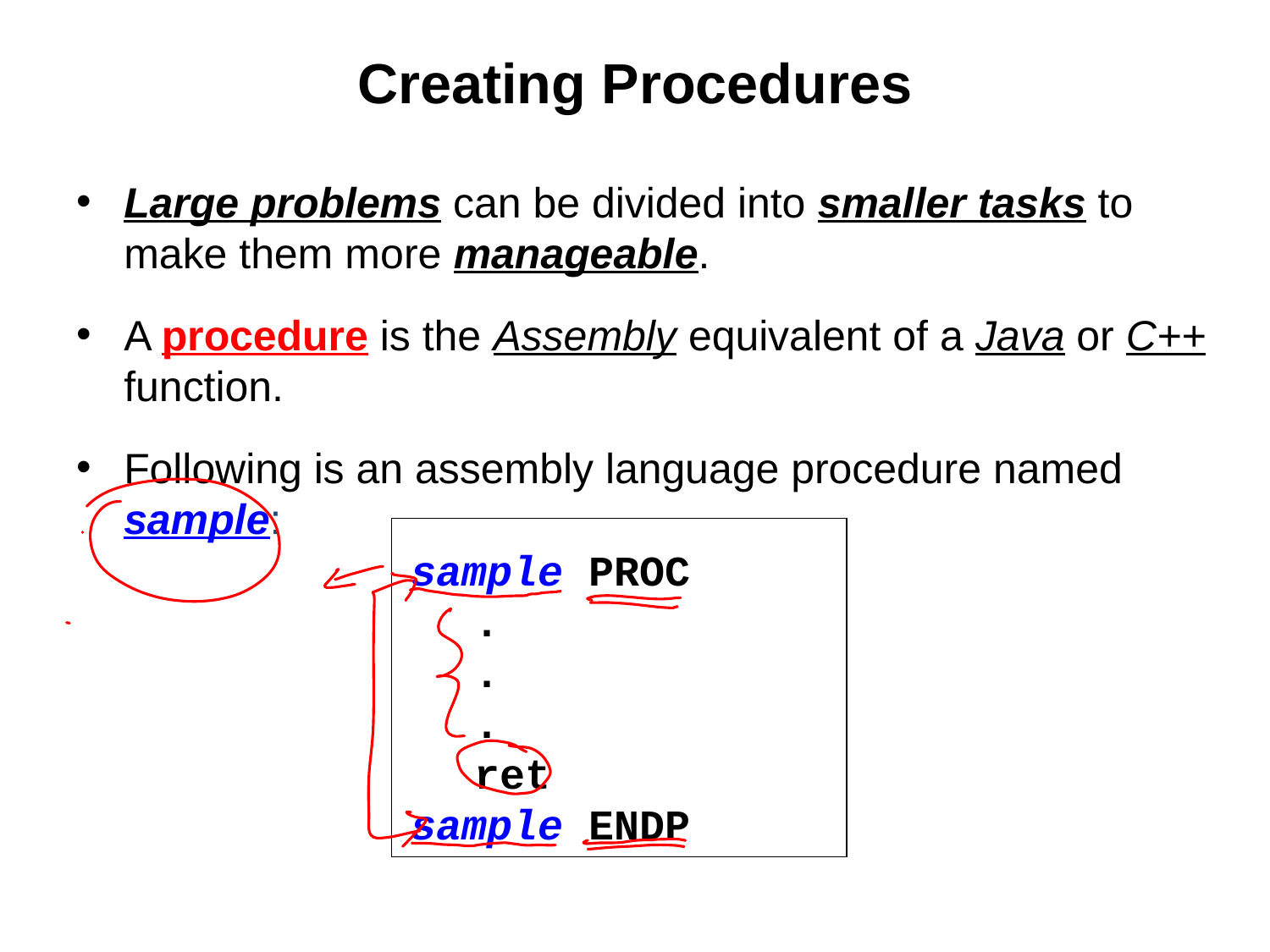

# Creating Procedures
Large problems can be divided into smaller tasks to make them more manageable.
A procedure is the Assembly equivalent of a Java or C++ function.
Following is an assembly language procedure named sample:

sample PROC
.
.
.
ret
sample ENDP